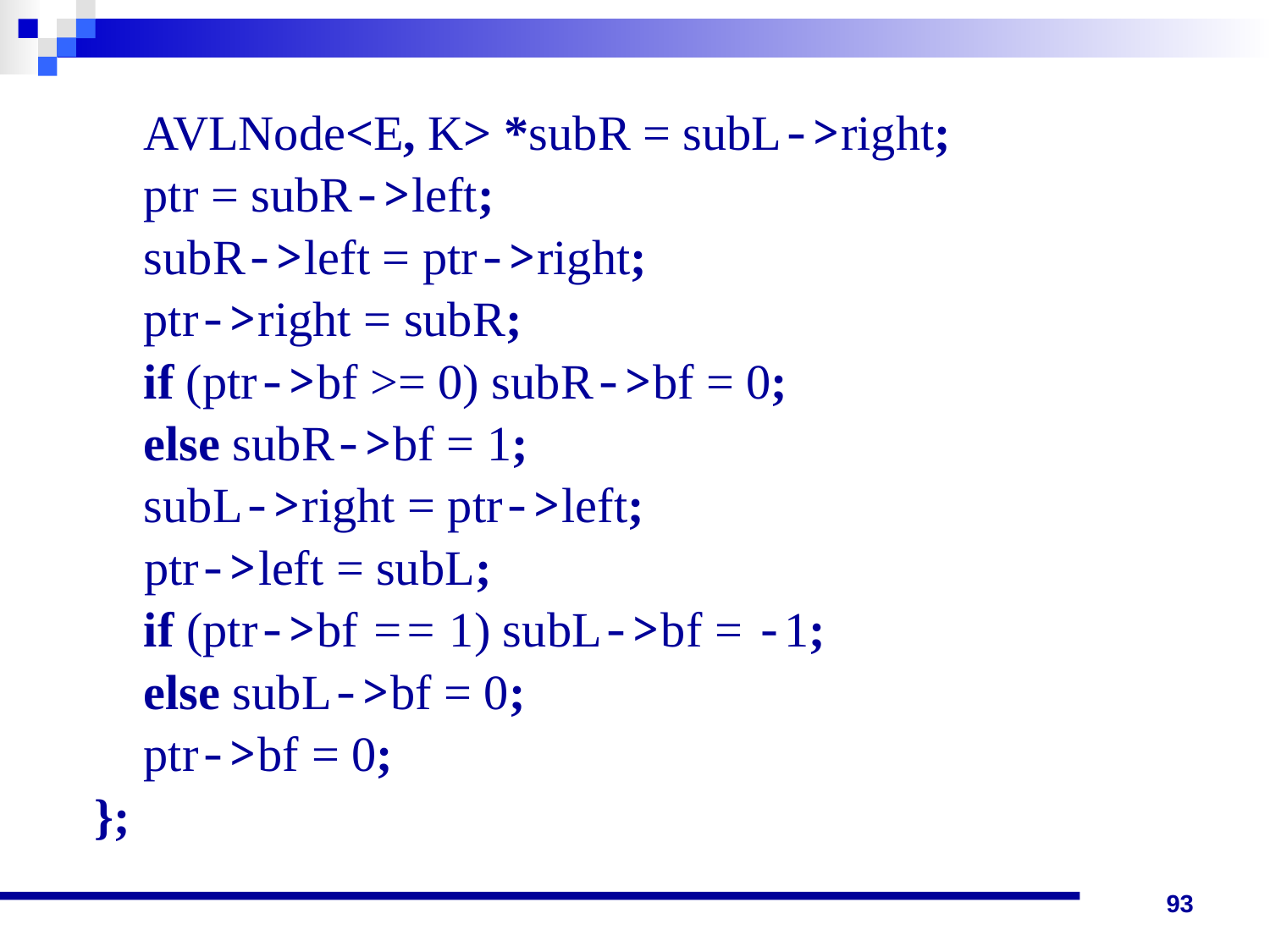

AVLNode<E, K> *subR = subL->right;
    ptr = subR->left;
    subR->left = ptr->right;
    ptr->right = subR;
    if (ptr->bf >= 0) subR->bf = 0;
    else subR->bf = 1;
    subL->right = ptr->left;
    ptr->left = subL;
    if (ptr->bf == 1) subL->bf = -1;
    else subL->bf = 0;
    ptr->bf = 0;
};
93